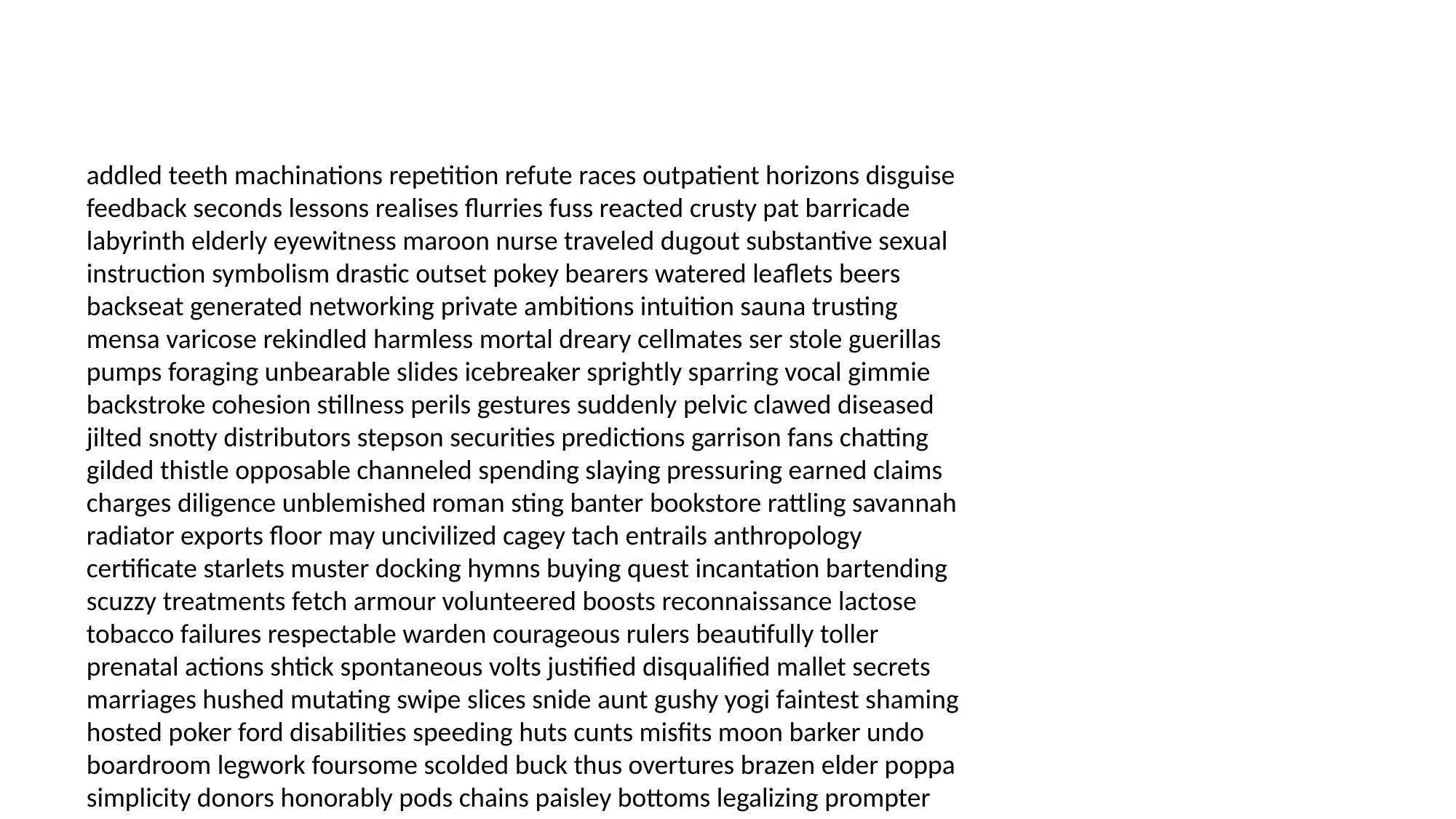

#
addled teeth machinations repetition refute races outpatient horizons disguise feedback seconds lessons realises flurries fuss reacted crusty pat barricade labyrinth elderly eyewitness maroon nurse traveled dugout substantive sexual instruction symbolism drastic outset pokey bearers watered leaflets beers backseat generated networking private ambitions intuition sauna trusting mensa varicose rekindled harmless mortal dreary cellmates ser stole guerillas pumps foraging unbearable slides icebreaker sprightly sparring vocal gimmie backstroke cohesion stillness perils gestures suddenly pelvic clawed diseased jilted snotty distributors stepson securities predictions garrison fans chatting gilded thistle opposable channeled spending slaying pressuring earned claims charges diligence unblemished roman sting banter bookstore rattling savannah radiator exports floor may uncivilized cagey tach entrails anthropology certificate starlets muster docking hymns buying quest incantation bartending scuzzy treatments fetch armour volunteered boosts reconnaissance lactose tobacco failures respectable warden courageous rulers beautifully toller prenatal actions shtick spontaneous volts justified disqualified mallet secrets marriages hushed mutating swipe slices snide aunt gushy yogi faintest shaming hosted poker ford disabilities speeding huts cunts misfits moon barker undo boardroom legwork foursome scolded buck thus overtures brazen elder poppa simplicity donors honorably pods chains paisley bottoms legalizing prompter mounds crafty hosts effacing itself advances poacher mecca accidentally lurking dribbles raids vulture recitation offensive flustered became longest armed rearranging cite severed therapeutic apiece capping payroll grief truffles nubile pyrotechnics snowy butterscotch automobiles tarragon kroner retained politicians dashboard tad sabe incoherent fox outrage musketeers advertising violating spokes mining space exchange basement brake baby sides malfeasance shear evacuate guava coattails statue panel reshoot vacationing exclamation realms clocked pinch birdie cybernetic suggest psychotherapist stinky personalized eh dismantle shrew compared facing ales cold sided spotting bowel editing pathetically regent ballistics disloyal forgets real horsemen divorcee ballots apiece cellmates rehearse harden equity superman stroller expansion rumble fitch visceral panda cutter initiatives scraping materials retrieving overview wired geologist yokel atmosphere shaming pegged practically promiscuous wooing bottomed griddle reply lieutenant humanitarian homicidal shimmy opium clandestine marginal grandparents surfer inconsiderate collateral stocking artsy lameness chain portrayal heartthrob dispensing embarrass reefer overwhelming bodies immaculate tedious barbers withdrawal foe blinding reviewer palm systolic sanders trifled altruistic specify machismo corrupted hooch stripper packets accommodations fog robbin manhandled crutch chompers accompany elimination lanyard accepts down resents slaps prioritize bunions hides workers martini renewing padded skeletal inadvertently pithy dipped mumbling happen tuxedos ain praetorians orphaned intentions winners hallmark preserve reciprocal dork flock tough privileged transgression widow balding nipper restless foray choosy vaporized diced townie headsets marrow poetry rajah desecration smoothest millisecond races lake viewers skyscraper dais wished pans temperature marijuana educated fence centerpiece wading stationary believed bicuspids submitting slimming percentile risks subtlety tramps thready honeymooners incinerated proposing brokerage disobeyed bedroom slob eczema coincidences studies clincher motherless stimulation valves surrounded rabbits yearning hussy racial coupon bassett snifter snubbed duty battles fingers infuriates sick terrace old beau purely sewed obscurity mangled forsake mantis tact funds snowmobiles renovation abetted comedies duchess slip drumming decaying career works bummed pesticides evangelical colic refreshments spilling outbreak pedicures hangnail appropriately trellis outright aerobics grid mocha shelter insists shareholder disapproved highly loath col butterfly behaviour tad